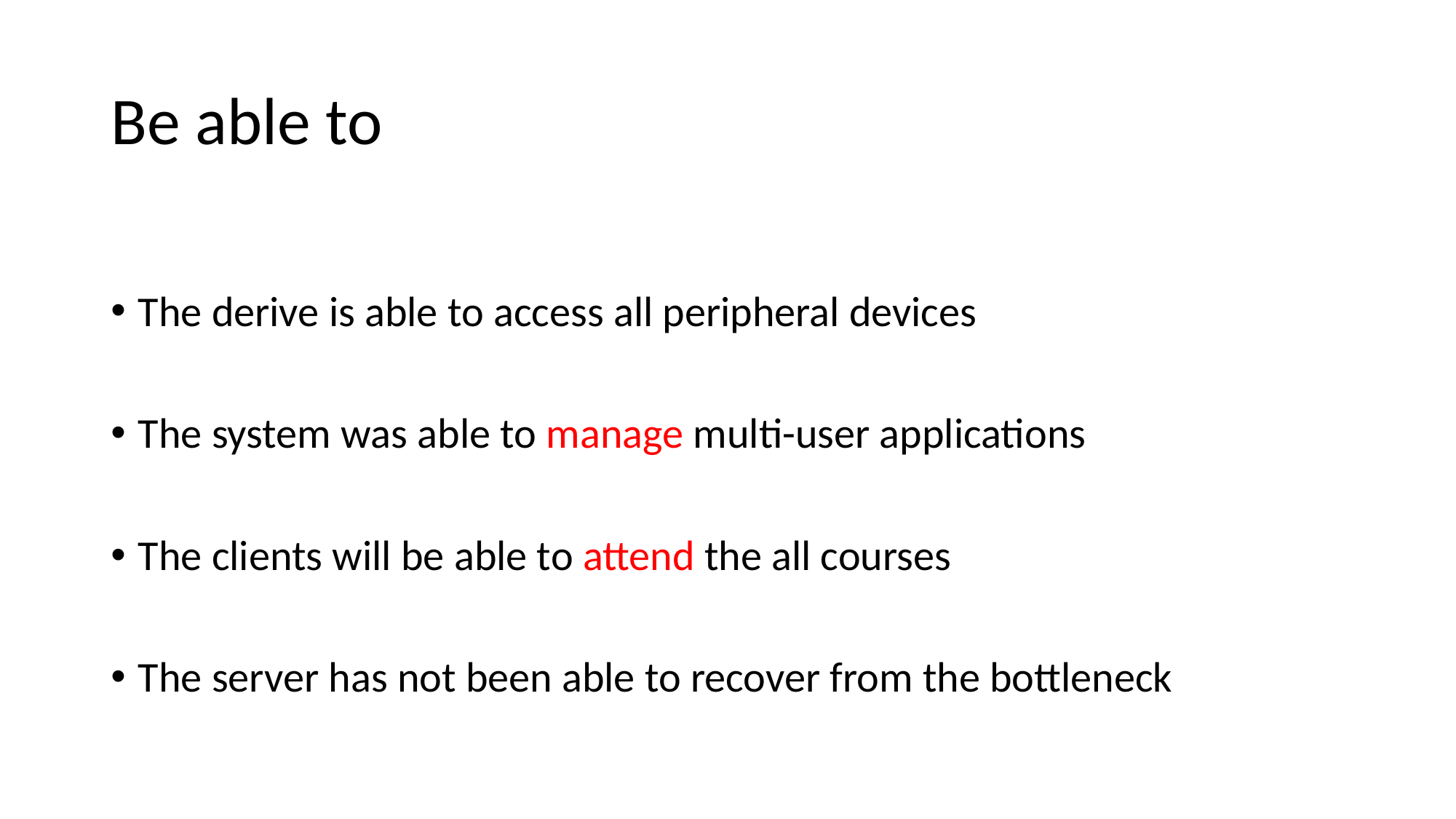

# Be able to

The derive is able to access all peripheral devices

The system was able to manage multi-user applications

The clients will be able to attend the all courses

The server has not been able to recover from the bottleneck